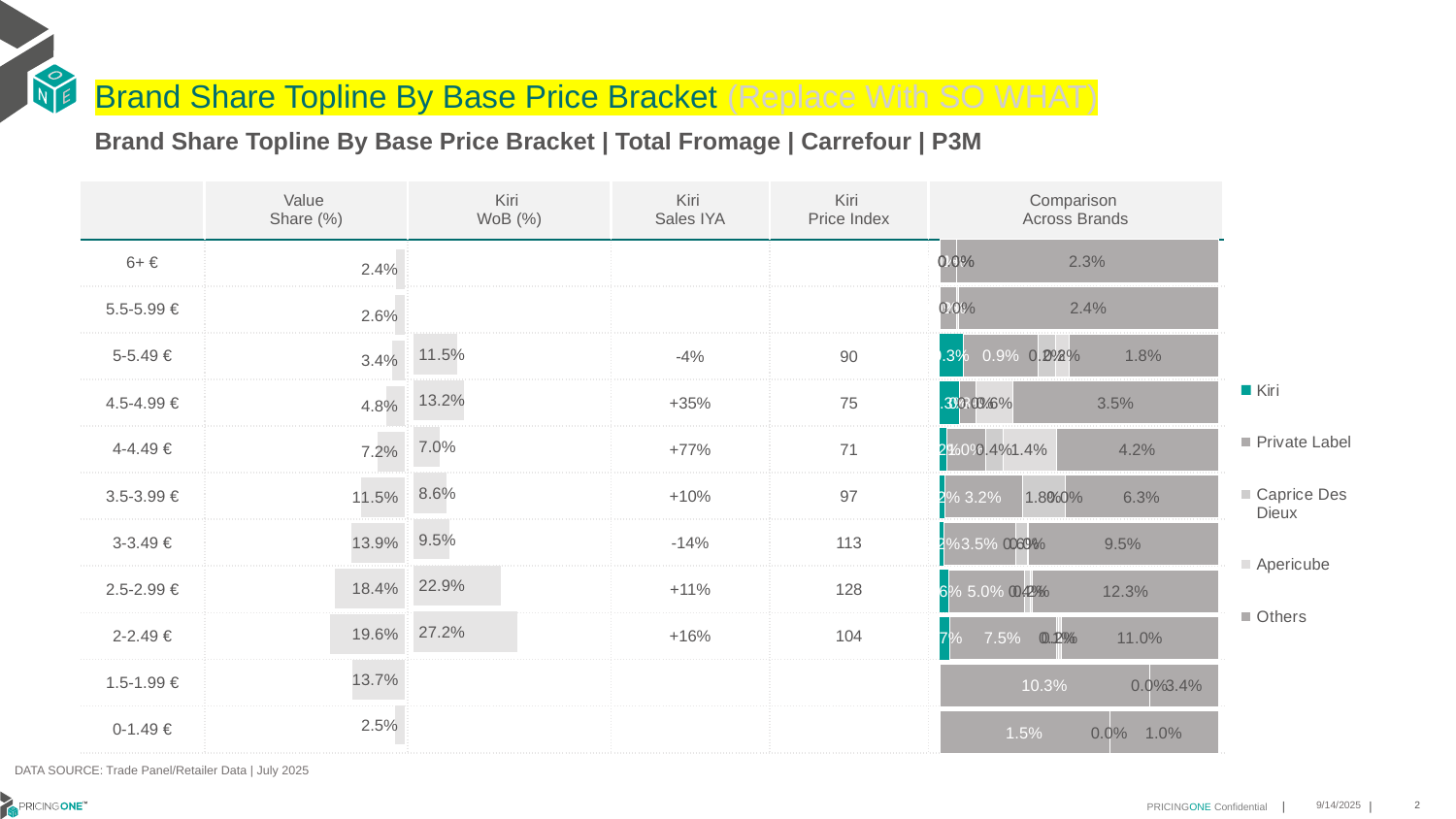

# Brand Share Topline By Base Price Bracket (Replace With SO WHAT)
Brand Share Topline By Base Price Bracket | Total Fromage | Carrefour | P3M
|  | Value Share (%) | Kiri WoB (%) | Kiri Sales IYA | Kiri Price Index | Comparison Across Brands |
| --- | --- | --- | --- | --- | --- |
| 6+ € |  |  |  |  |  |
| 5.5-5.99 € |  |  |  |  |  |
| 5-5.49 € |  |  | -4% | 90 |  |
| 4.5-4.99 € |  |  | +35% | 75 |  |
| 4-4.49 € |  |  | +77% | 71 |  |
| 3.5-3.99 € |  |  | +10% | 97 |  |
| 3-3.49 € |  |  | -14% | 113 |  |
| 2.5-2.99 € |  |  | +11% | 128 |  |
| 2-2.49 € |  |  | +16% | 104 |  |
| 1.5-1.99 € |  |  |  |  |  |
| 0-1.49 € |  |  |  |  |  |

### Chart

| Category | Kiri | Private Label | Caprice Des Dieux | Apericube | Others |
|---|---|---|---|---|---|
| 6+ € | 2.0159928628019147e-07 | 0.0014375916424244955 | 1.41548435047794e-07 | 2.144673258299909e-07 | 0.022509117928230533 |
| 5.5-5.99 € | 2.316247118963902e-07 | 0.0015459962969385226 | None | 0.00018337814227767542 | 0.023982542771454705 |
| 5-5.49 € | 0.0028805964401529397 | 0.009018998742475125 | 0.0021067640137861997 | 0.0015481924423550219 | 0.018034673241399884 |
| 4.5-4.99 € | 0.003305048724703075 | 0.0028217122911730575 | 6.298047490323513e-05 | 0.006346203983665379 | 0.03501952034416893 |
| 4-4.49 € | 0.0017550118633459153 | 0.01014533824426907 | 0.004496998070814932 | 0.013772328161122062 | 0.04199963827082956 |
| 3.5-3.99 € | 0.0021578329734128375 | 0.03200244547655082 | 0.017708035214814292 | 5.312355660808875e-05 | 0.06346831515060758 |
| 3-3.49 € | 0.0023843362055684073 | 0.03535882481101804 | 0.006141443449002454 | 0.0001296883919293955 | 0.09508635368168723 |
| 2.5-2.99 € | 0.0057335995141645935 | 0.0500305302817012 | 0.004101953545982606 | 0.0015682408479736093 | 0.12272455636211188 |
| 2-2.49 € | 0.006797250216618433 | 0.07515544613222891 | 0.0010982056779915682 | 0.002426097283254023 | 0.11019879808564406 |
| 1.5-1.99 € | None | 0.10334522445991616 | None | 0.00019402858967839276 | 0.03379334630220112 |
| 0-1.49 € | None | 0.01543515767847973 | 6.584146902980721e-06 | None | 0.009927160633702222 |

### Chart

| Category | Value Share |
|---|---|
|  | 0.023947267185702188 |

### Chart

| Category | Brand WoB % |
|---|---|
|  | None |
DATA SOURCE: Trade Panel/Retailer Data | July 2025

9/14/2025
2